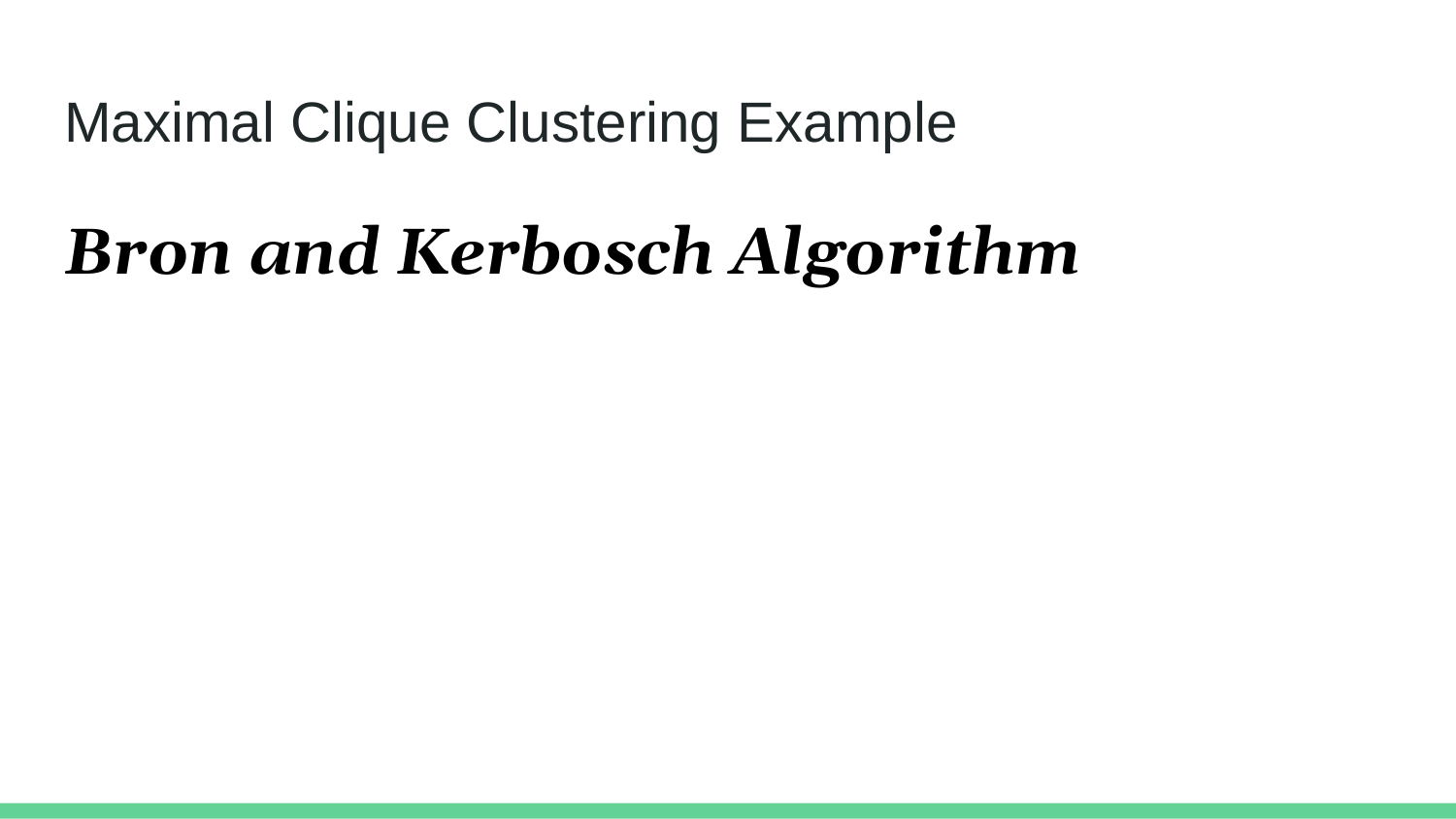

# Maximal Clique Clustering Example
Bron and Kerbosch Algorithm